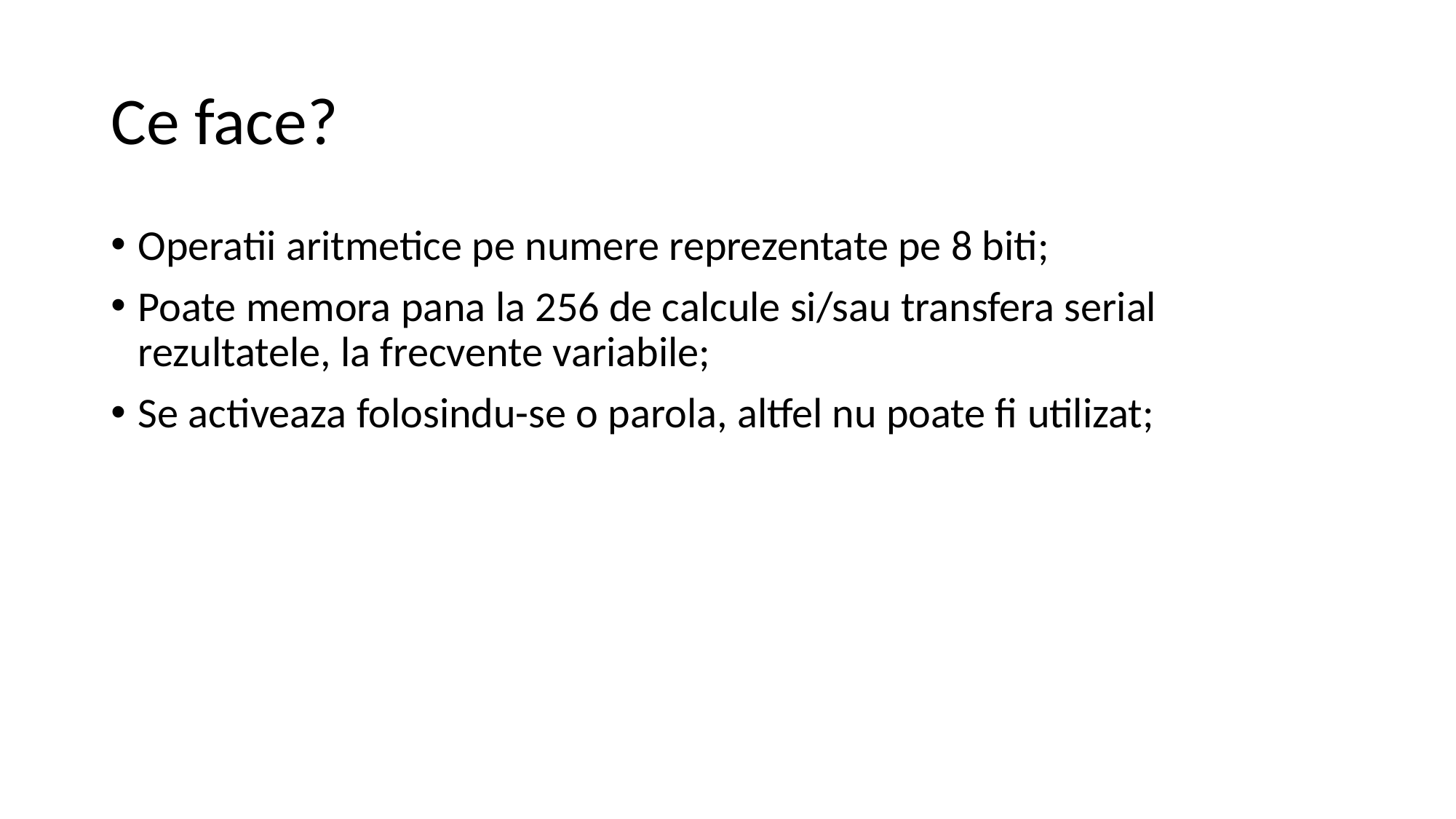

# Ce face?
Operatii aritmetice pe numere reprezentate pe 8 biti;
Poate memora pana la 256 de calcule si/sau transfera serial rezultatele, la frecvente variabile;
Se activeaza folosindu-se o parola, altfel nu poate fi utilizat;